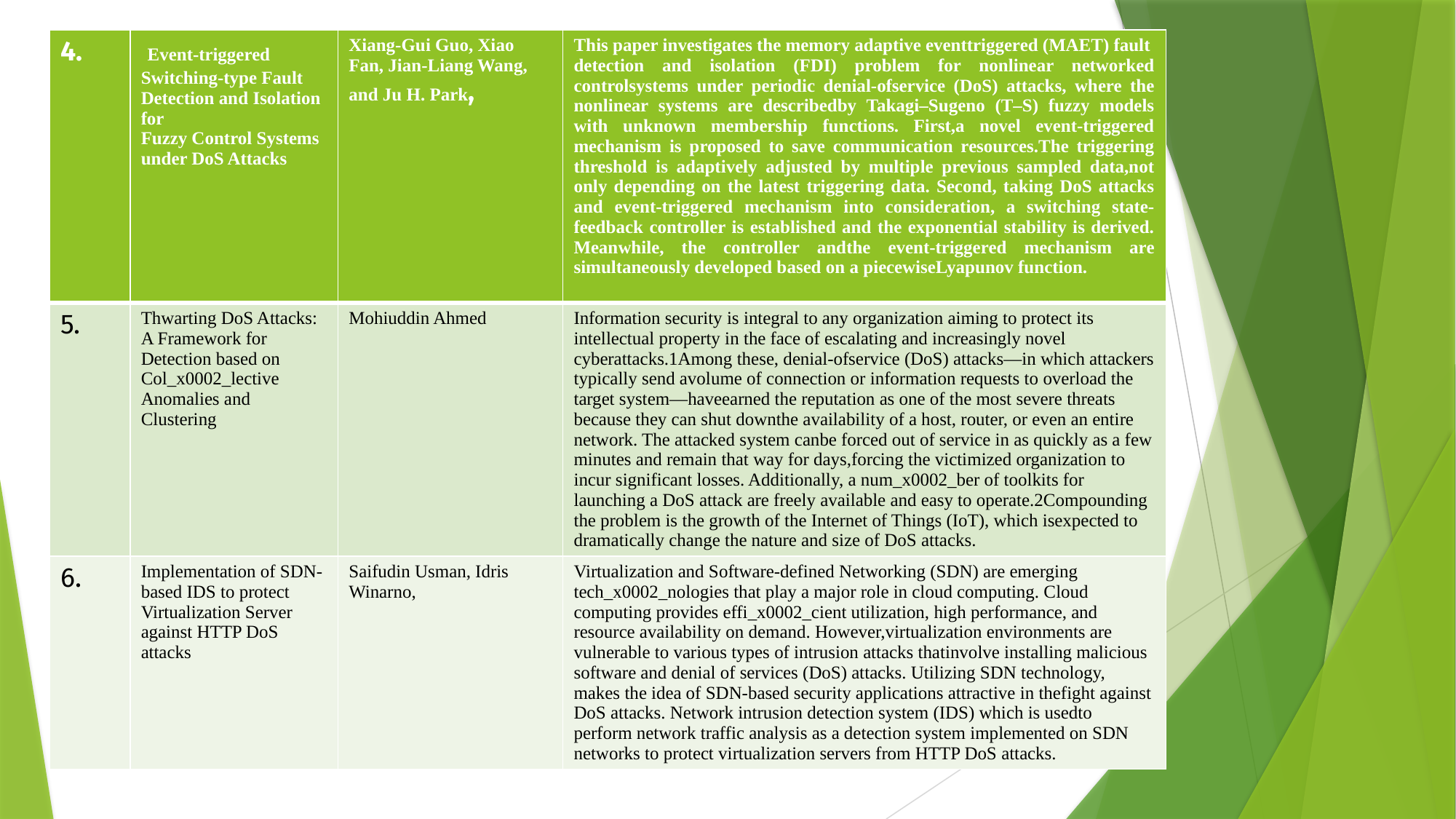

| 4. | Event-triggered Switching-type Fault Detection and Isolation for Fuzzy Control Systems under DoS Attacks | Xiang-Gui Guo, Xiao Fan, Jian-Liang Wang, and Ju H. Park, | This paper investigates the memory adaptive eventtriggered (MAET) fault detection and isolation (FDI) problem for nonlinear networked controlsystems under periodic denial-ofservice (DoS) attacks, where the nonlinear systems are describedby Takagi–Sugeno (T–S) fuzzy models with unknown membership functions. First,a novel event-triggered mechanism is proposed to save communication resources.The triggering threshold is adaptively adjusted by multiple previous sampled data,not only depending on the latest triggering data. Second, taking DoS attacks and event-triggered mechanism into consideration, a switching state-feedback controller is established and the exponential stability is derived. Meanwhile, the controller andthe event-triggered mechanism are simultaneously developed based on a piecewiseLyapunov function. |
| --- | --- | --- | --- |
| 5. | Thwarting DoS Attacks: A Framework for Detection based on Col\_x0002\_lective Anomalies and Clustering | Mohiuddin Ahmed | Information security is integral to any organization aiming to protect its intellectual property in the face of escalating and increasingly novel cyberattacks.1Among these, denial-ofservice (DoS) attacks—in which attackers typically send avolume of connection or information requests to overload the target system—haveearned the reputation as one of the most severe threats because they can shut downthe availability of a host, router, or even an entire network. The attacked system canbe forced out of service in as quickly as a few minutes and remain that way for days,forcing the victimized organization to incur significant losses. Additionally, a num\_x0002\_ber of toolkits for launching a DoS attack are freely available and easy to operate.2Compounding the problem is the growth of the Internet of Things (IoT), which isexpected to dramatically change the nature and size of DoS attacks. |
| 6. | Implementation of SDN-based IDS to protect Virtualization Server against HTTP DoS attacks | Saifudin Usman, Idris Winarno, | Virtualization and Software-defined Networking (SDN) are emerging tech\_x0002\_nologies that play a major role in cloud computing. Cloud computing provides effi\_x0002\_cient utilization, high performance, and resource availability on demand. However,virtualization environments are vulnerable to various types of intrusion attacks thatinvolve installing malicious software and denial of services (DoS) attacks. Utilizing SDN technology, makes the idea of SDN-based security applications attractive in thefight against DoS attacks. Network intrusion detection system (IDS) which is usedto perform network traffic analysis as a detection system implemented on SDN networks to protect virtualization servers from HTTP DoS attacks. |